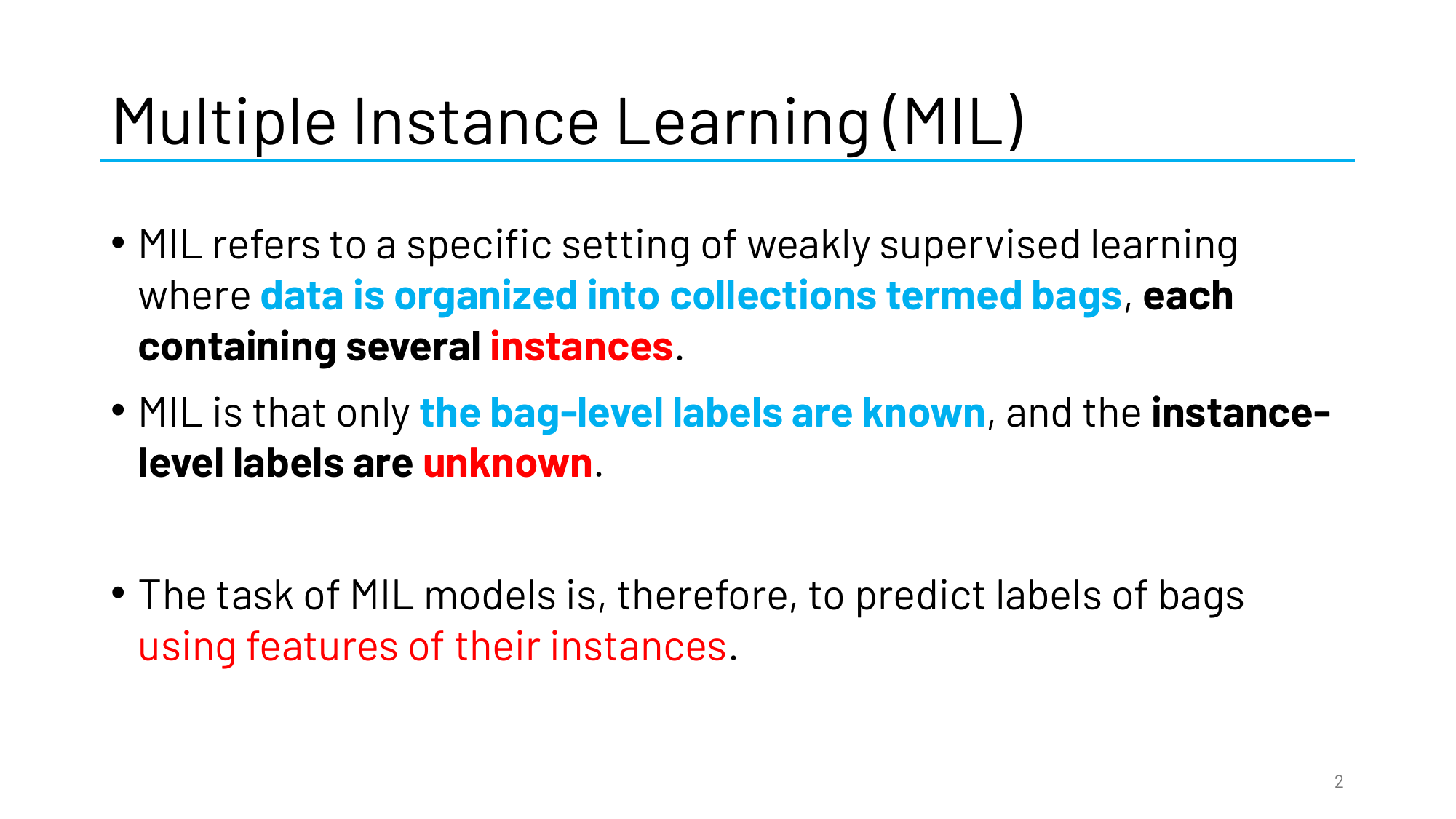

# Multiple Instance Learning (MIL)
MIL refers to a specific setting of weakly supervised learning where data is organized into collections termed bags, each containing several instances.
MIL is that only the bag-level labels are known, and the instance-level labels are unknown.

The task of MIL models is, therefore, to predict labels of bags using features of their instances.
2